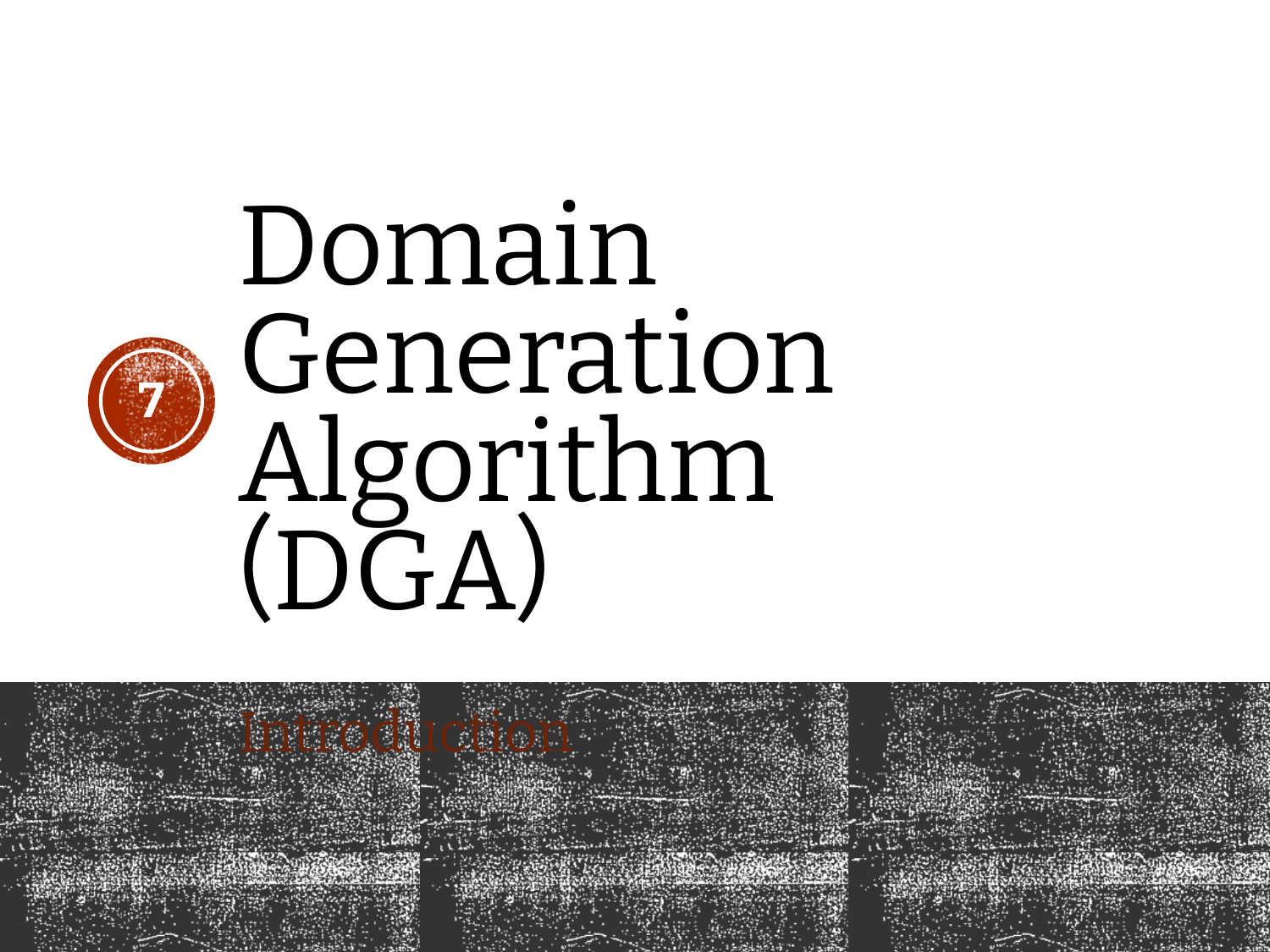

# Domain Generation Algorithm (DGA)
7
Introduction